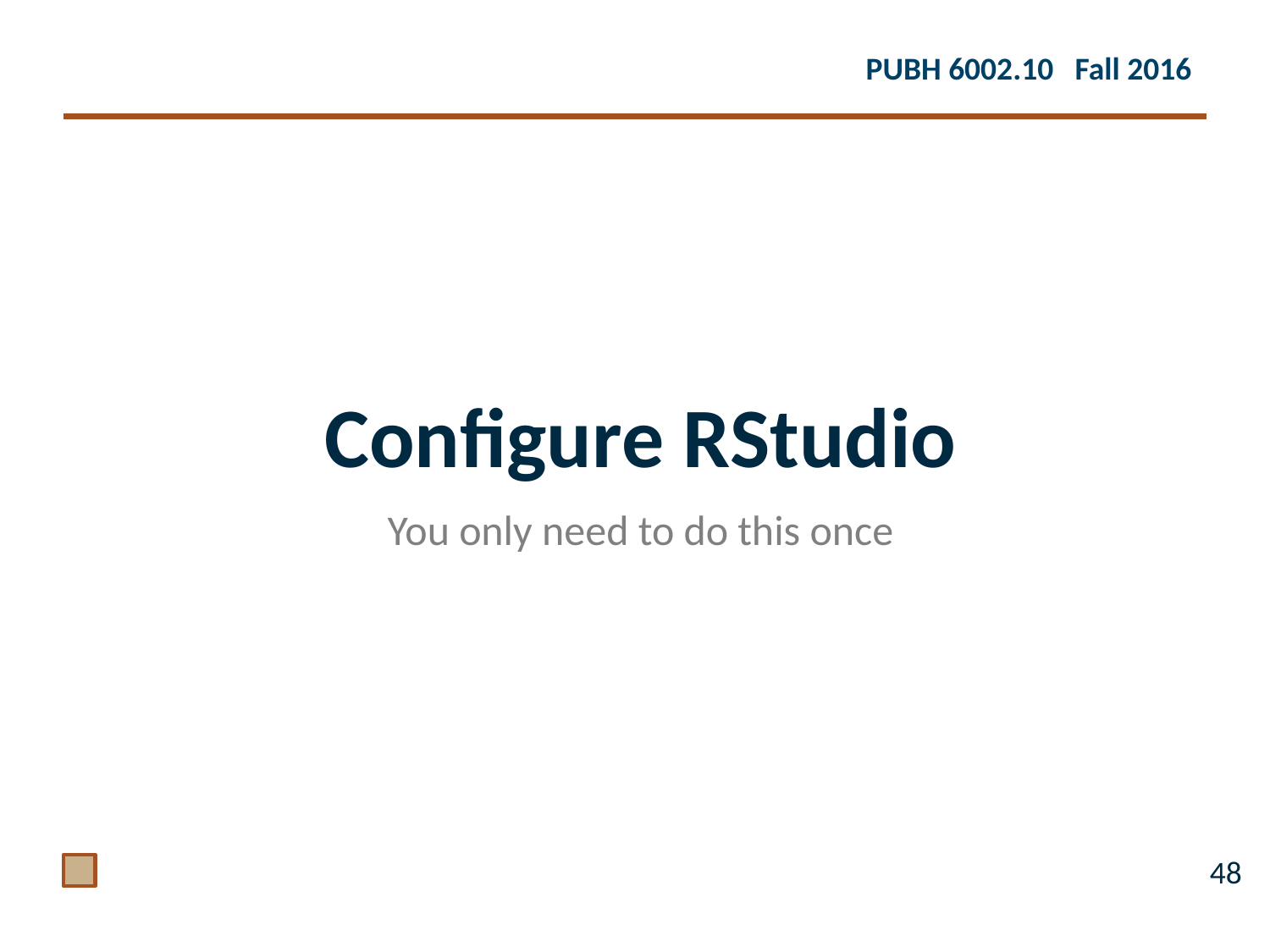

Configure RStudio
You only need to do this once